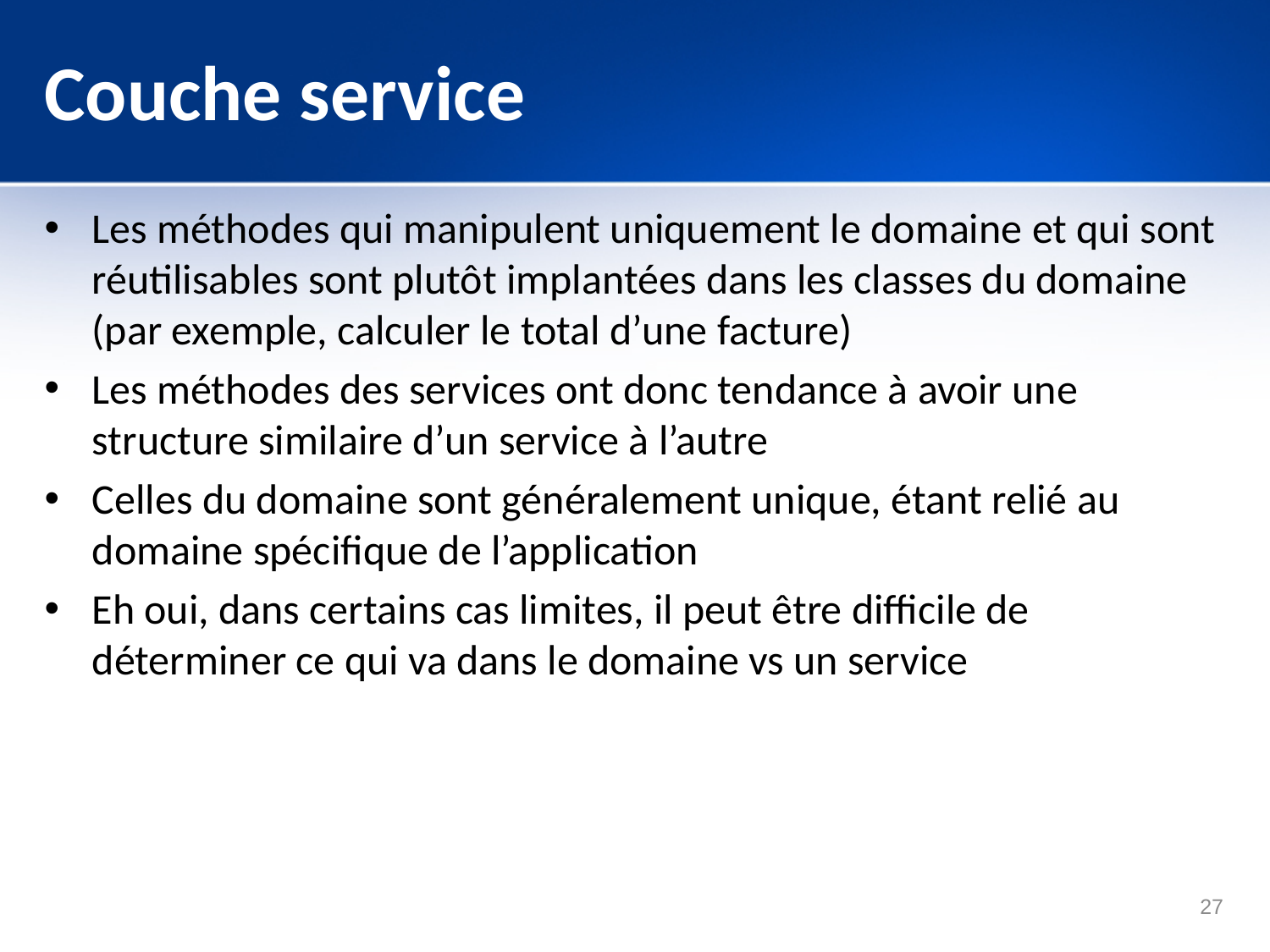

# Couche service
Les méthodes qui manipulent uniquement le domaine et qui sont réutilisables sont plutôt implantées dans les classes du domaine (par exemple, calculer le total d’une facture)
Les méthodes des services ont donc tendance à avoir une structure similaire d’un service à l’autre
Celles du domaine sont généralement unique, étant relié au domaine spécifique de l’application
Eh oui, dans certains cas limites, il peut être difficile de déterminer ce qui va dans le domaine vs un service
27